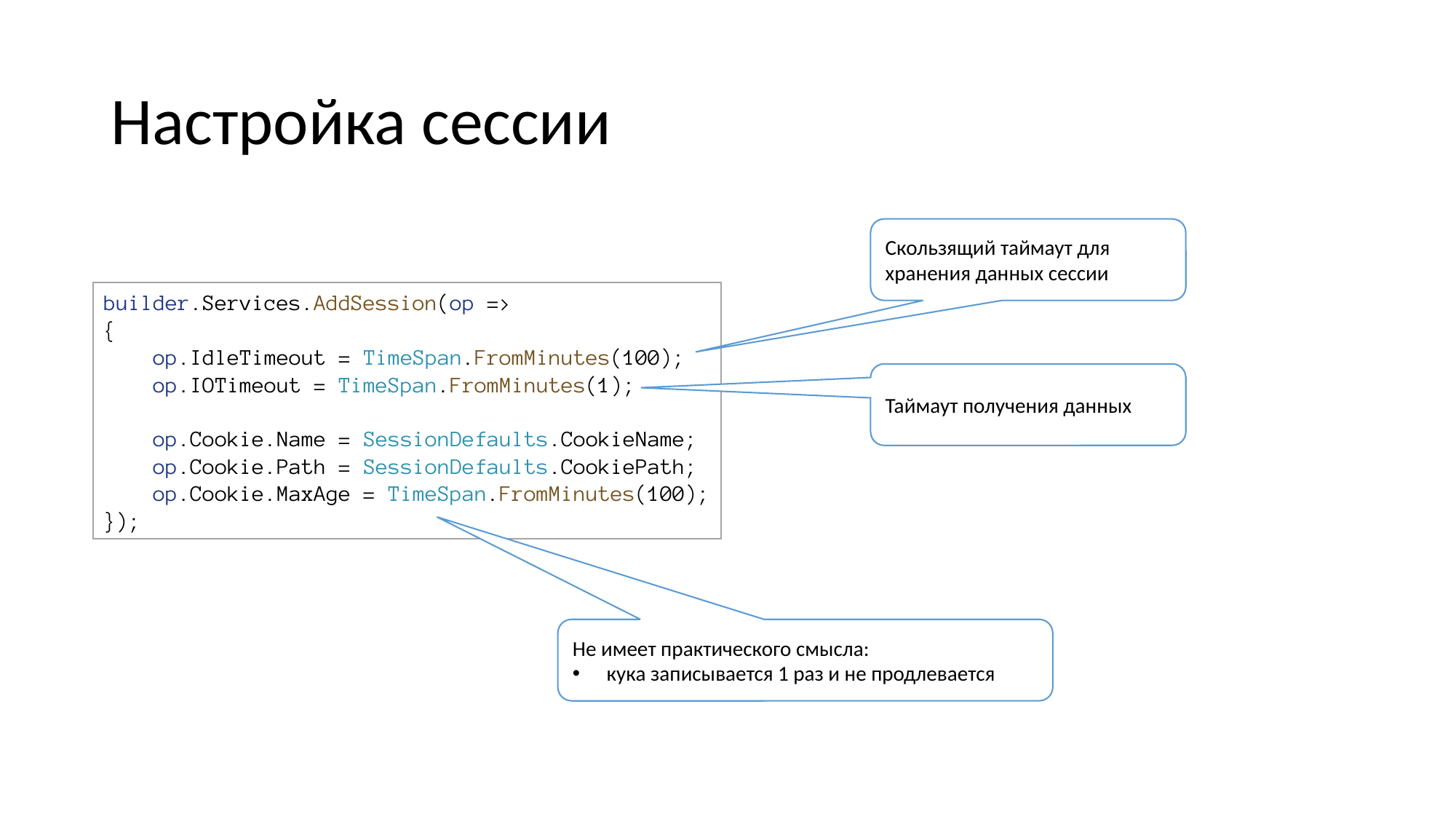

# Настройка сессии
Скользящий таймаут для хранения данных сессии
builder.Services.AddSession(op => 
{
    op.IdleTimeout = TimeSpan.FromMinutes(100);
    op.IOTimeout = TimeSpan.FromMinutes(1);
    op.Cookie.Name = SessionDefaults.CookieName;
    op.Cookie.Path = SessionDefaults.CookiePath;
    op.Cookie.MaxAge = TimeSpan.FromMinutes(100);
});
Таймаут получения данных
Не имеет практического смысла:
кука записывается 1 раз и не продлевается